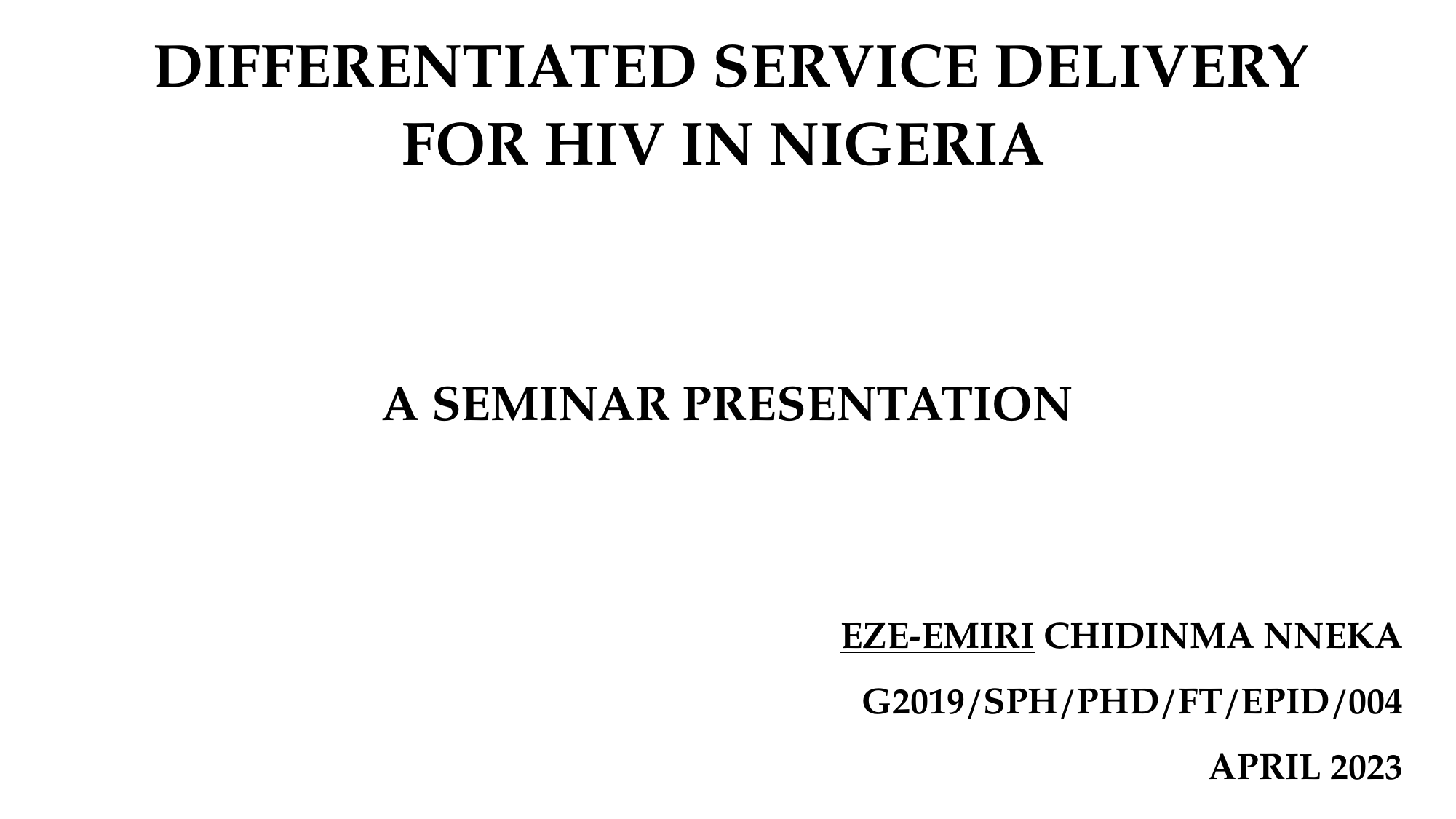

# DIFFERENTIATED SERVICE DELIVERY FOR HIV IN NIGERIA
A SEMINAR PRESENTATION

EZE-EMIRI CHIDINMA NNEKA
G2019/SPH/PHD/FT/EPID/004
APRIL 2023